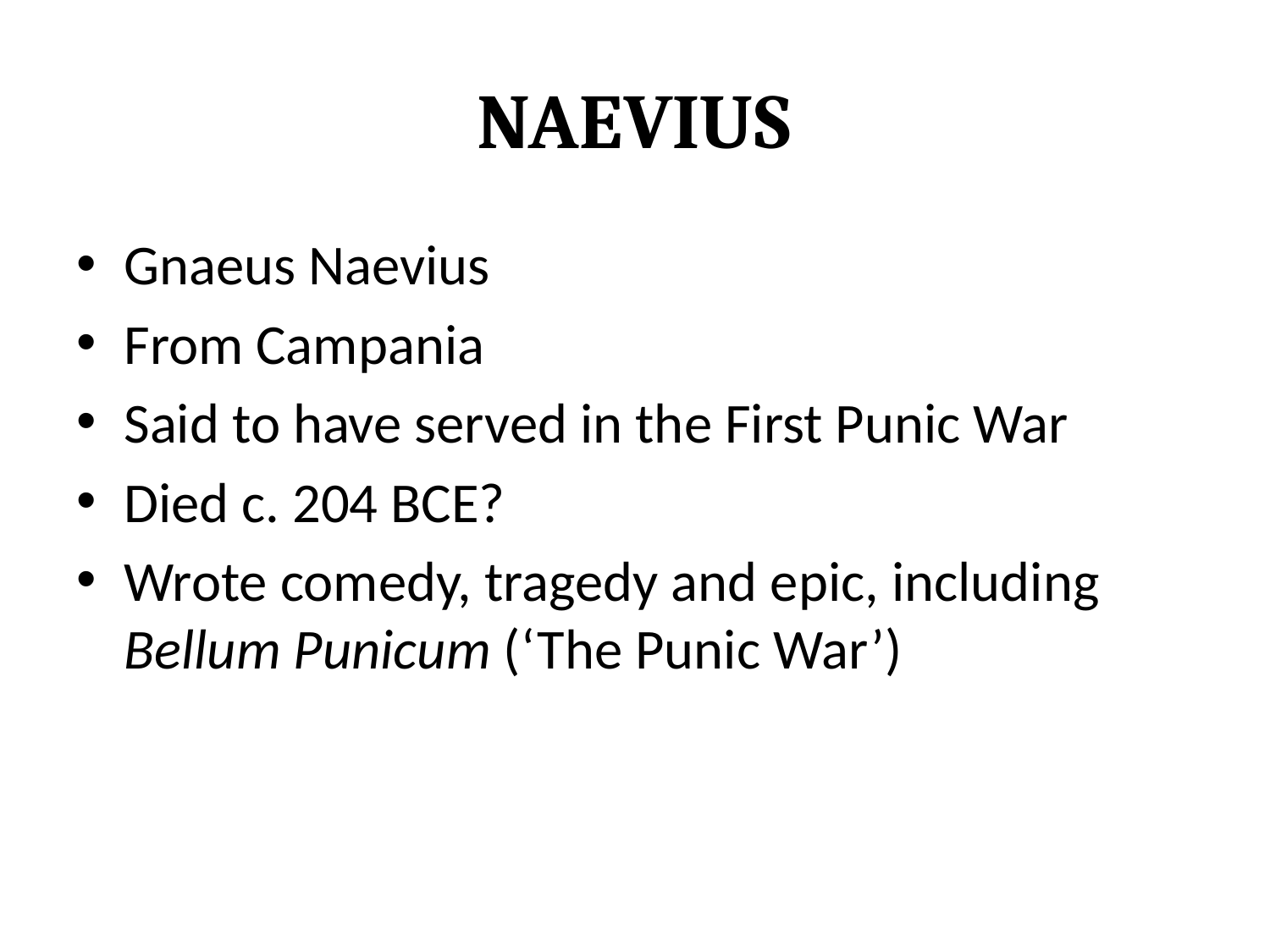

# Naevius
Gnaeus Naevius
From Campania
Said to have served in the First Punic War
Died c. 204 BCE?
Wrote comedy, tragedy and epic, including Bellum Punicum (‘The Punic War’)